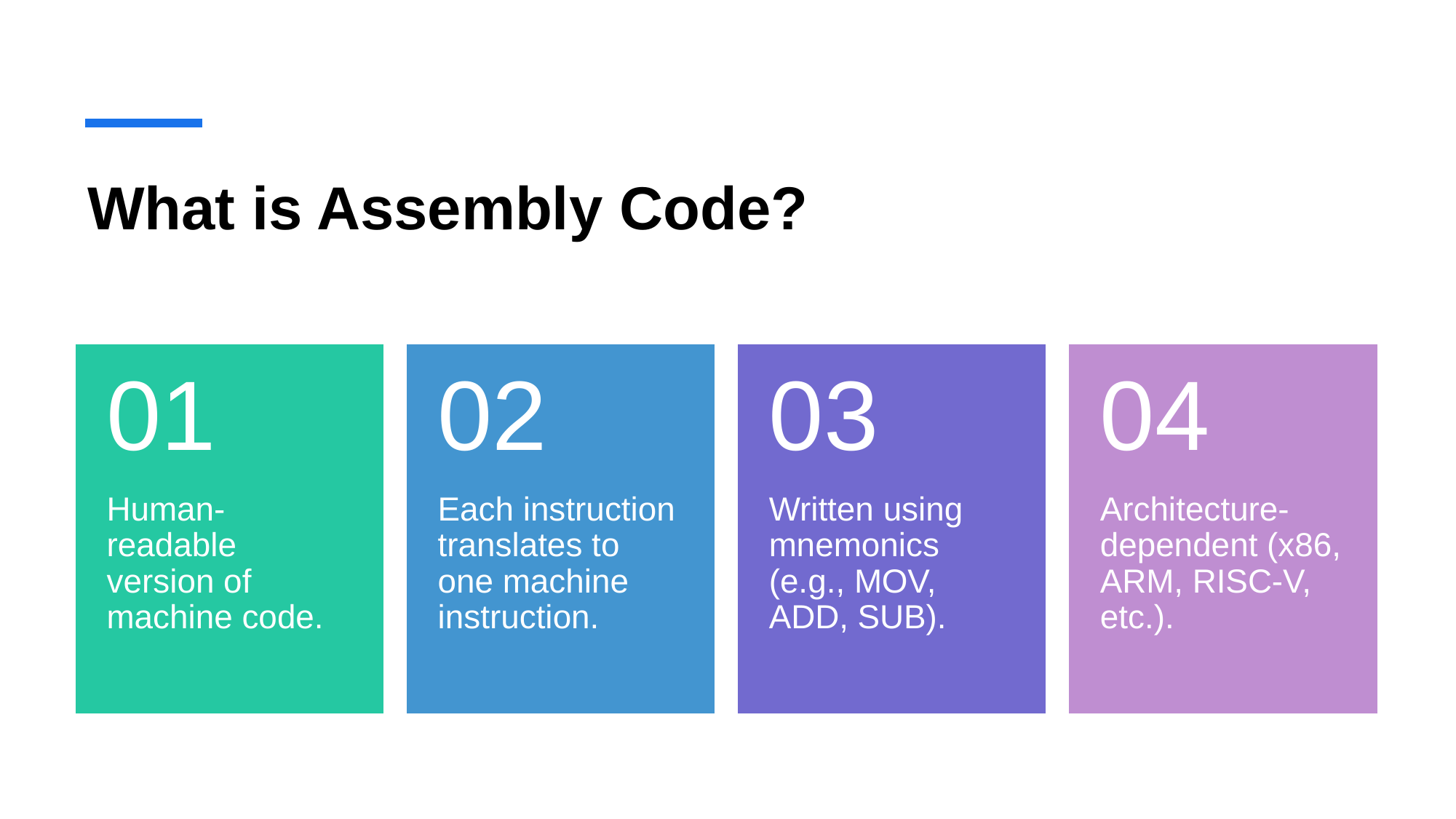

# What is Assembly Code?
Human-readable version of machine code.
01
Each instruction translates to one machine instruction.
02
Written using mnemonics (e.g., MOV, ADD, SUB).
03
Architecture-dependent (x86, ARM, RISC-V, etc.).
04